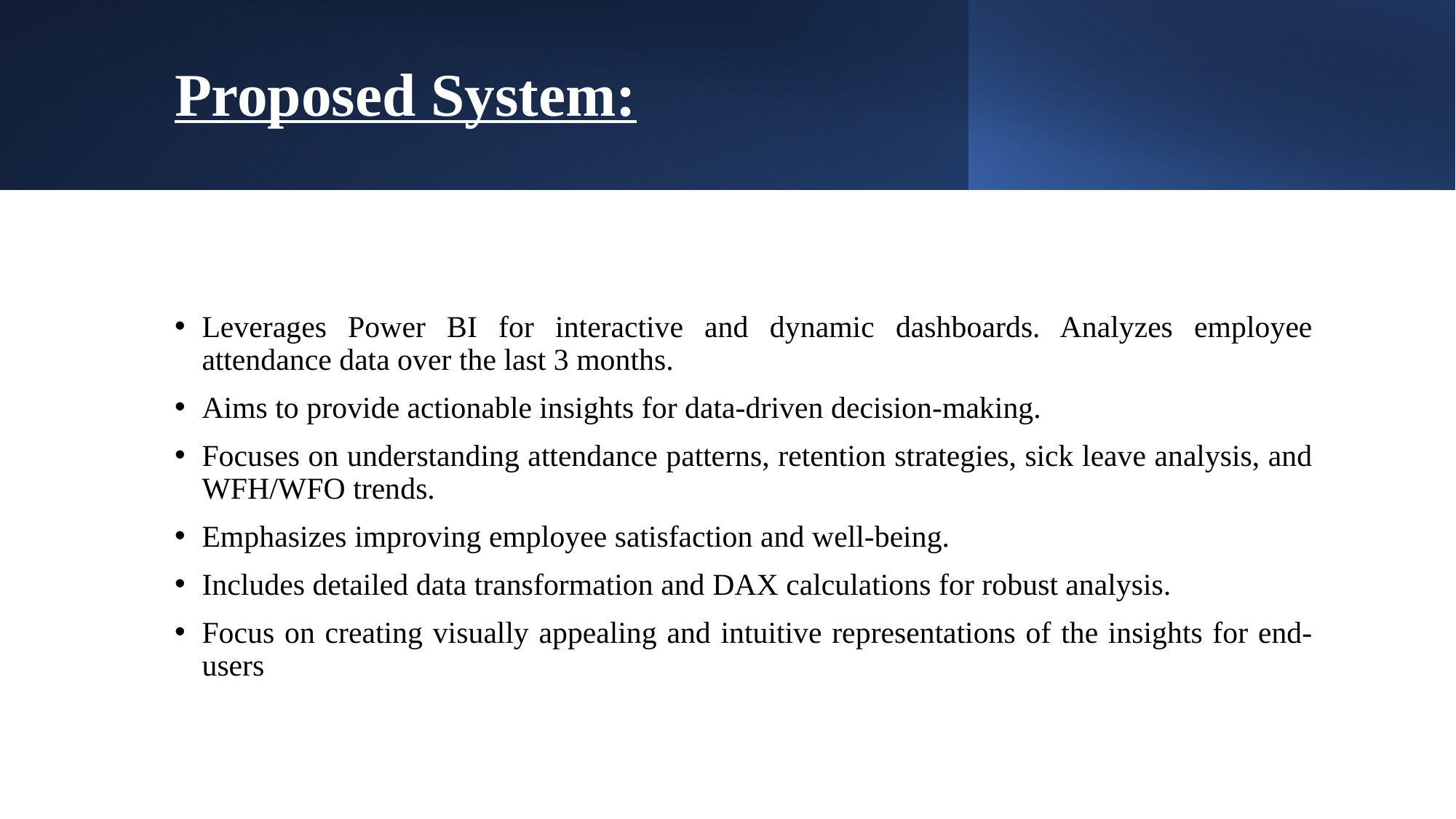

# Proposed System:
Leverages Power BI for interactive and dynamic dashboards. Analyzes employee attendance data over the last 3 months.
Aims to provide actionable insights for data-driven decision-making.
Focuses on understanding attendance patterns, retention strategies, sick leave analysis, and WFH/WFO trends.
Emphasizes improving employee satisfaction and well-being.
Includes detailed data transformation and DAX calculations for robust analysis.
Focus on creating visually appealing and intuitive representations of the insights for end-users